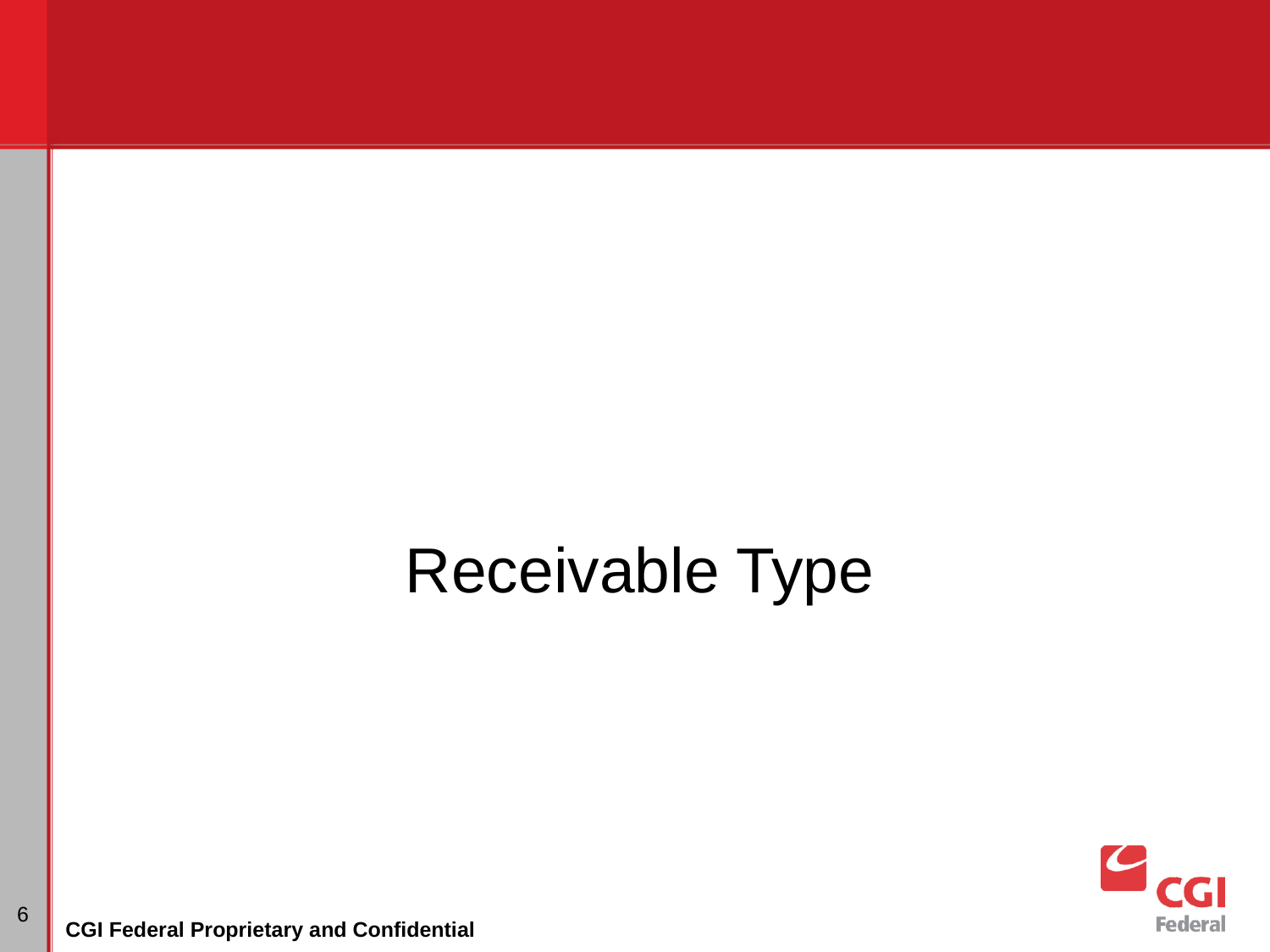

Receivable Type
# Dunning
6
CGI Federal Proprietary and Confidential